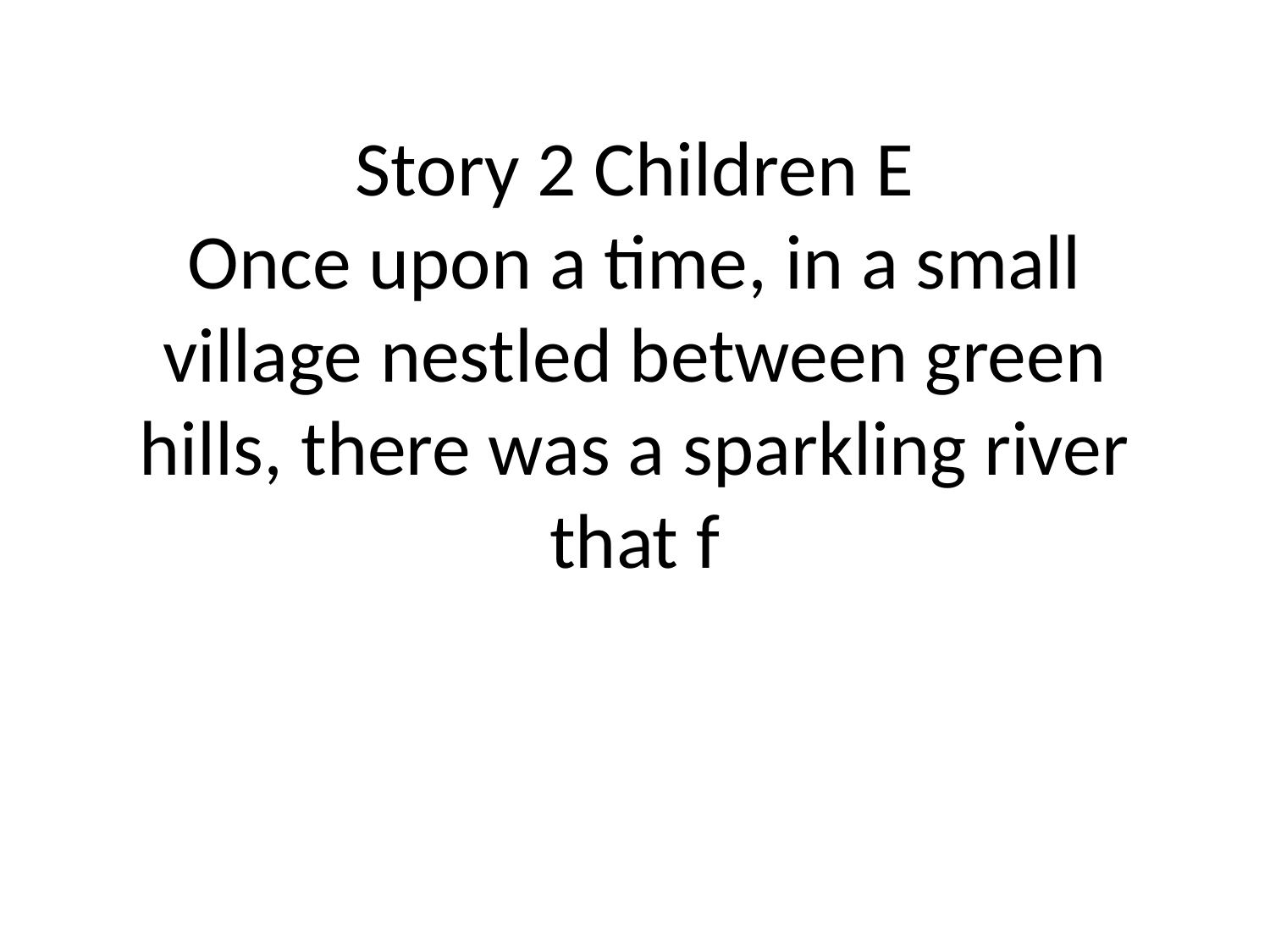

# Story 2 Children E
Once upon a time, in a small village nestled between green hills, there was a sparkling river that f